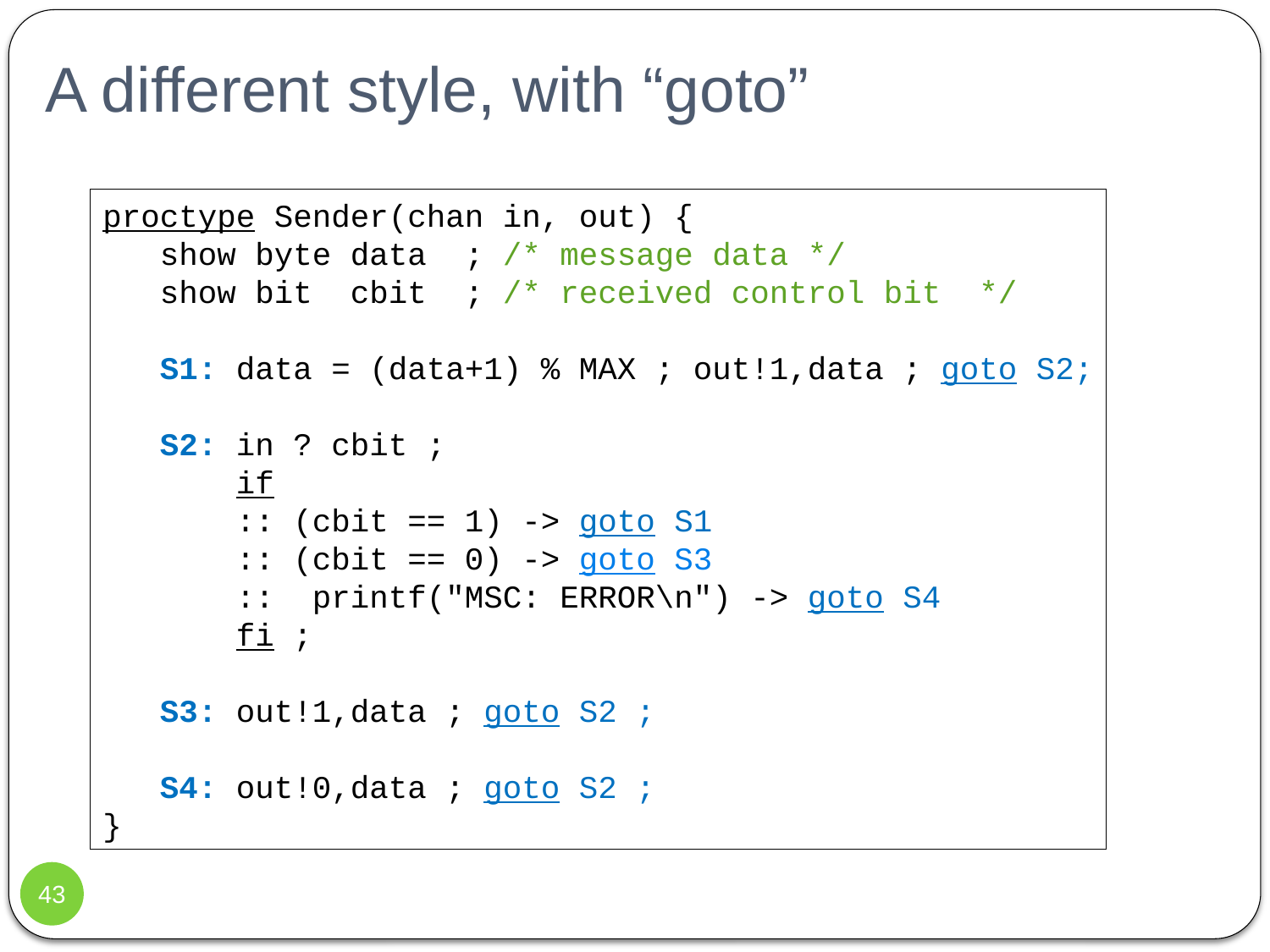

# A different style, with “goto”
proctype Sender(chan in, out) {
   show byte data  ; /* message data */
   show bit  cbit  ; /* received control bit  */

   S1: data = (data+1) % MAX ; out!1,data ; goto S2;

   S2: in ? cbit ;
       if
       :: (cbit == 1) -> goto S1
       :: (cbit == 0) -> goto S3
       ::  printf("MSC: ERROR\n") -> goto S4
       fi ;

   S3: out!1,data ; goto S2 ;

   S4: out!0,data ; goto S2 ;
}
43